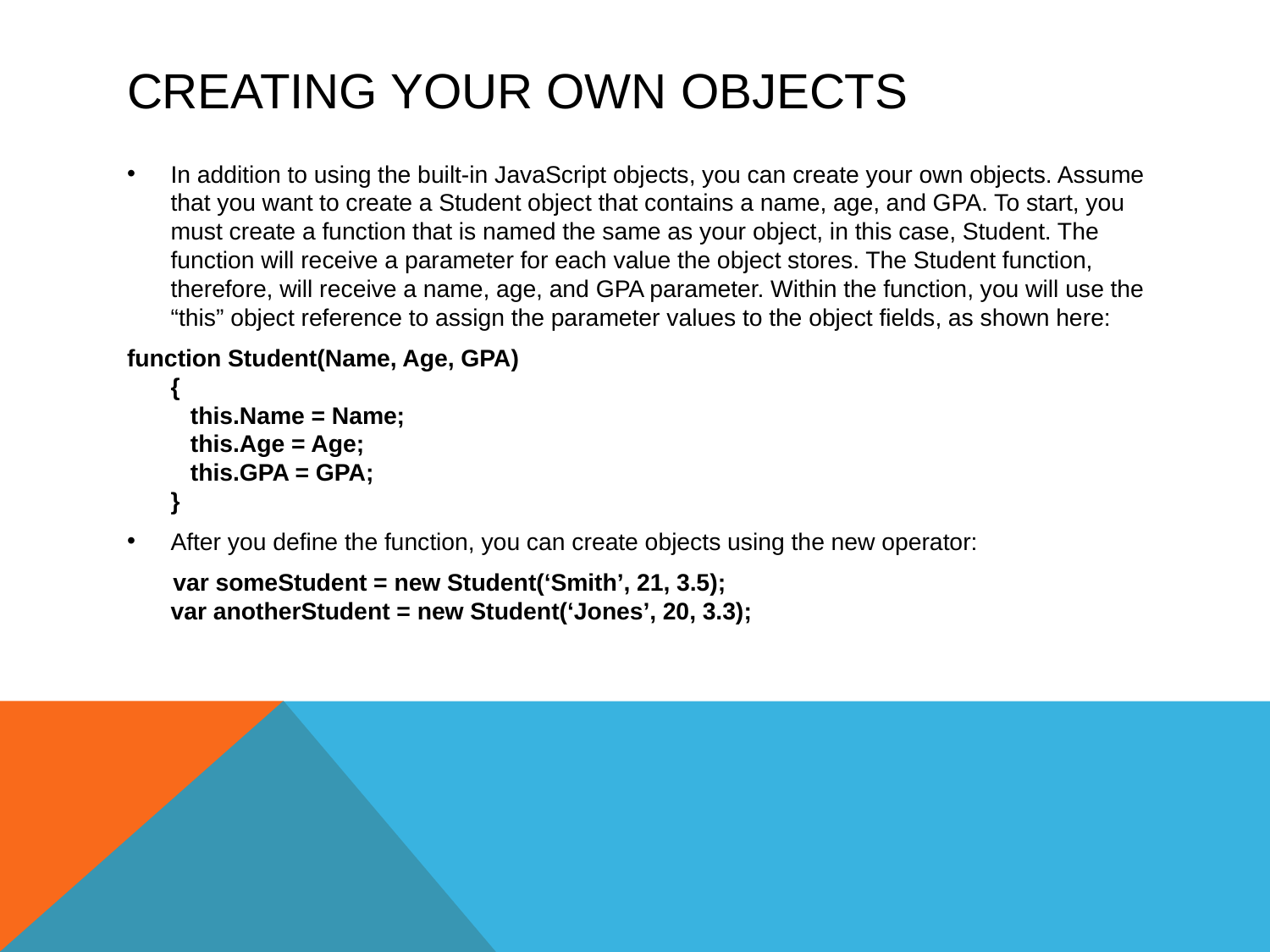

# Creating your own objects
In addition to using the built-in JavaScript objects, you can create your own objects. Assume that you want to create a Student object that contains a name, age, and GPA. To start, you must create a function that is named the same as your object, in this case, Student. The function will receive a parameter for each value the object stores. The Student function, therefore, will receive a name, age, and GPA parameter. Within the function, you will use the “this” object reference to assign the parameter values to the object fields, as shown here:
function Student(Name, Age, GPA)
{
   this.Name = Name;
   this.Age = Age;
   this.GPA = GPA;
}
After you define the function, you can create objects using the new operator:
       var someStudent = new Student(‘Smith’, 21, 3.5);
var anotherStudent = new Student(‘Jones’, 20, 3.3);